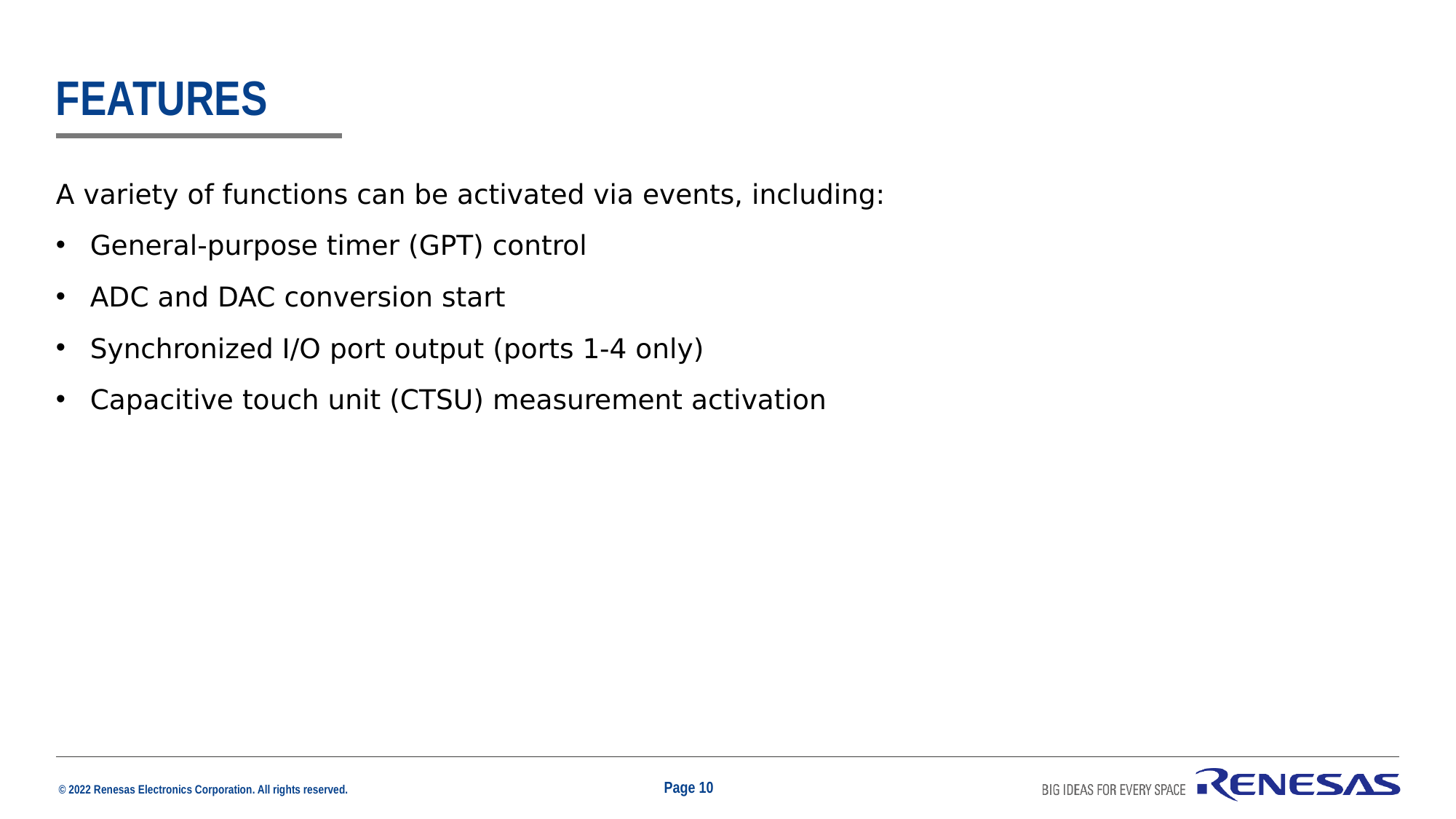

# Features
A variety of functions can be activated via events, including:
General-purpose timer (GPT) control
ADC and DAC conversion start
Synchronized I/O port output (ports 1-4 only)
Capacitive touch unit (CTSU) measurement activation